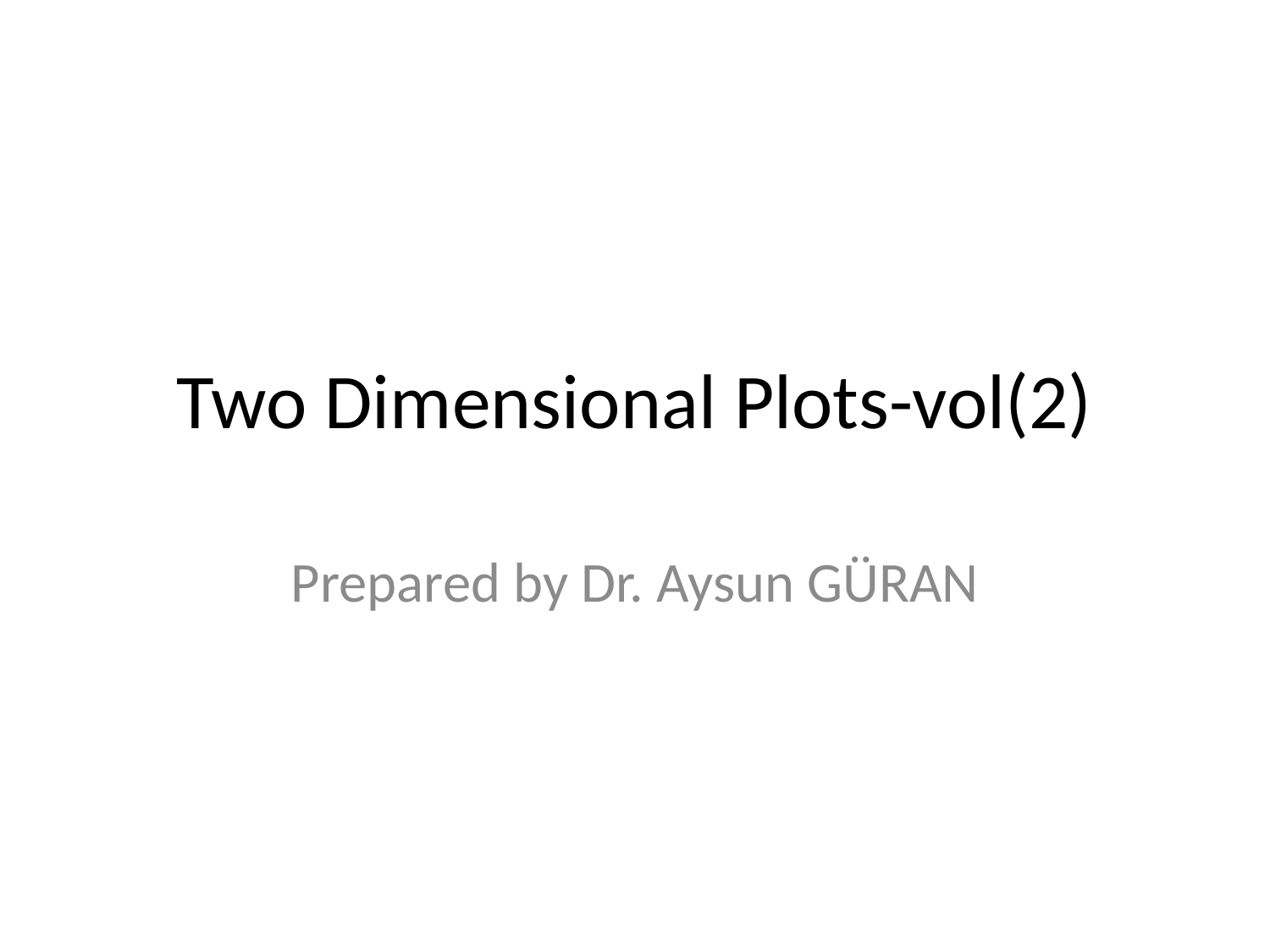

# Two Dimensional Plots-vol(2)
Prepared by Dr. Aysun GÜRAN